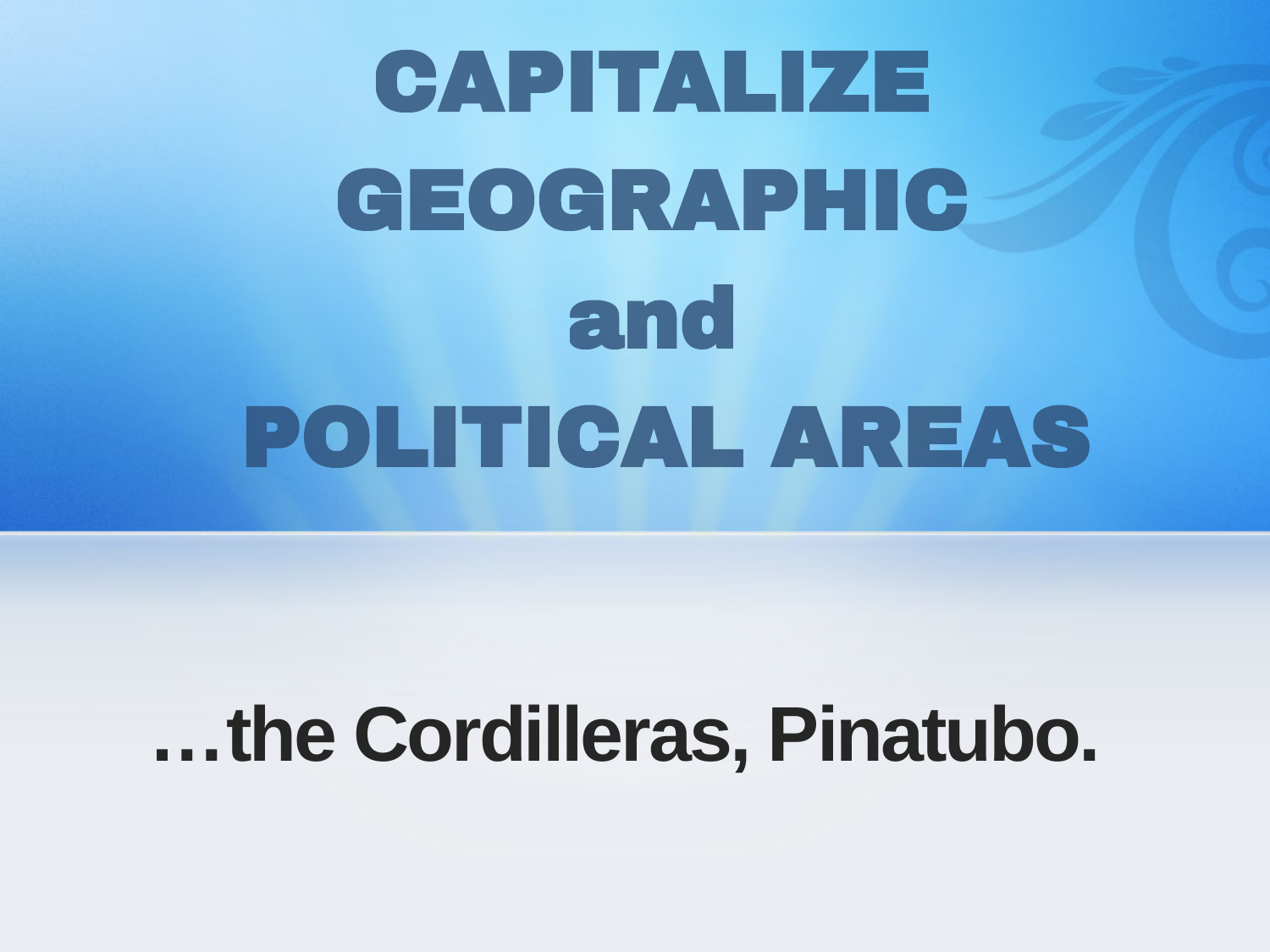

CAPITALIZE
GEOGRAPHIC
and
POLITICAL AREAS
# …the Cordilleras, Pinatubo.